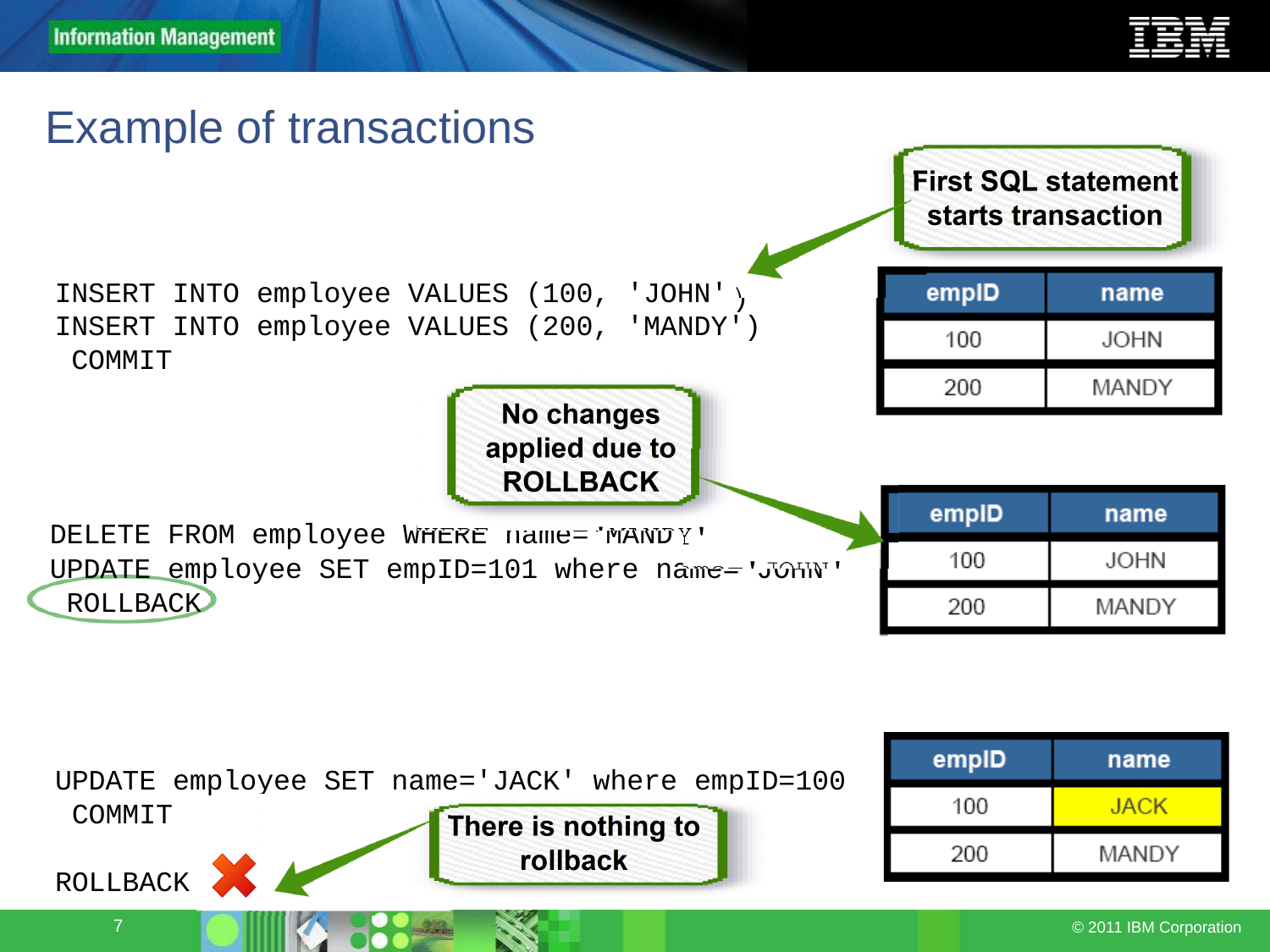

# Example of transactions

F

)
irst SQL st
starts trans
atement
action

INSERT INTO employee VALUES (100, 'JOHN'  INSERT INTO employee VALUES (200, 'MANDY')  COMMIT

No chang
applied du  ROLLBAC
es
e to  K

DELETE FROM employee WHERE name='MAND
UPDATE employee SET empID=101 where name='JOHN'  ROLLBACK
Y'

UPDATE employee SET name='JACK' where empID=100  COMMIT

ROLLBACK

There is not
rollbac
hing to
k

7
© 2011 IBM Corporation